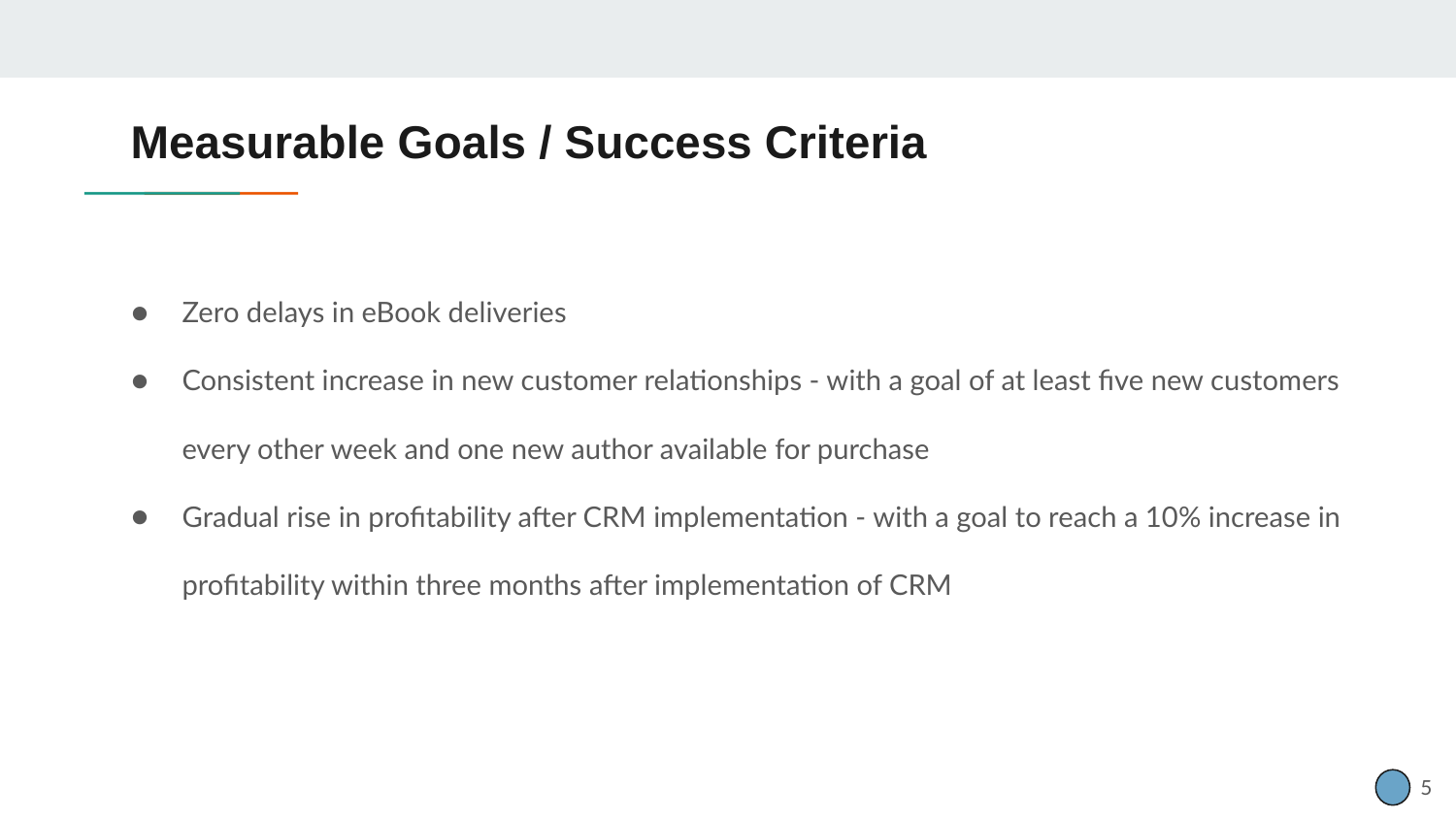

# Measurable Goals / Success Criteria
Zero delays in eBook deliveries
Consistent increase in new customer relationships - with a goal of at least five new customers every other week and one new author available for purchase
Gradual rise in profitability after CRM implementation - with a goal to reach a 10% increase in profitability within three months after implementation of CRM
5